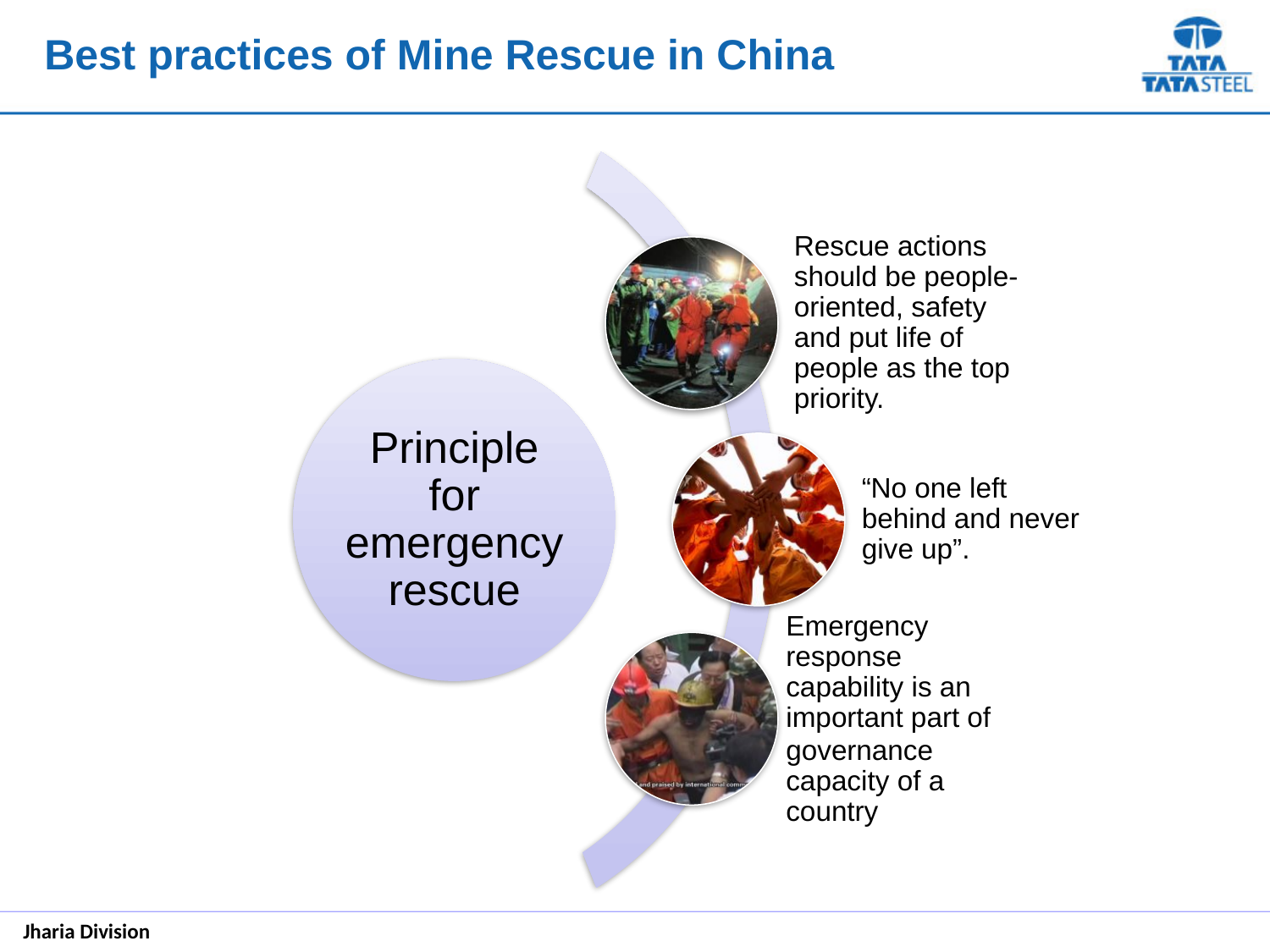

# Best practices of Mine Rescue in China

Principle for emergency rescue
Rescue actions should be people-oriented, safety and put life of people as the top priority.
“No one left behind and never give up”.
Emergency response capability is an important part of
governance capacity of a country